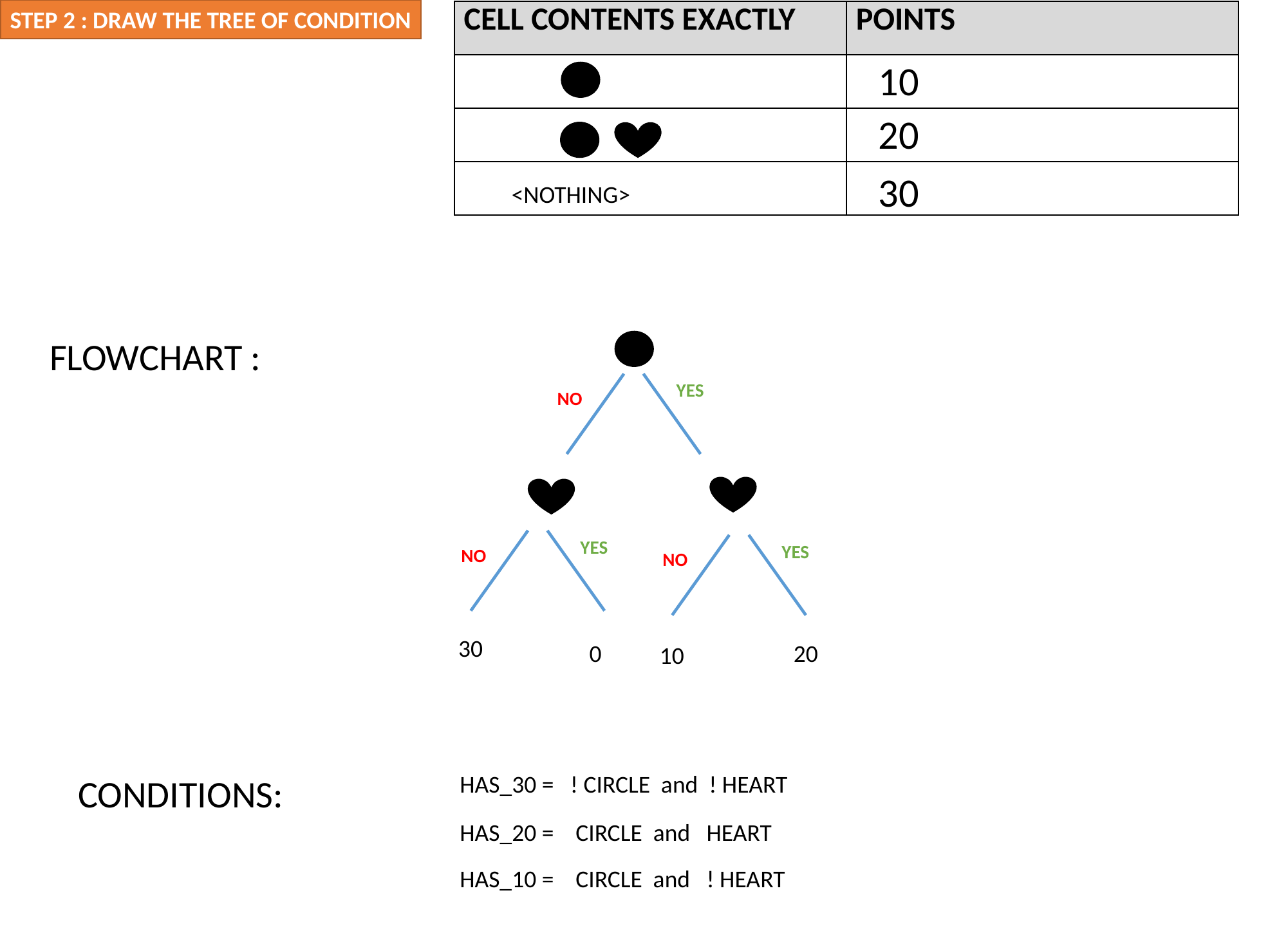

STEP 2 : DRAW THE TREE OF CONDITION
| CELL CONTENTS EXACTLY | POINTS |
| --- | --- |
|  |  |
|  |  |
|  |  |
10

20

30
<NOTHING>
FLOWCHART :

YES
NO

YES
YES
NO
NO
30
0
20
10
HAS_30 =   ! CIRCLE  and  ! HEART
CONDITIONS:
HAS_20 =    CIRCLE  and   HEART
HAS_10 =    CIRCLE  and   ! HEART